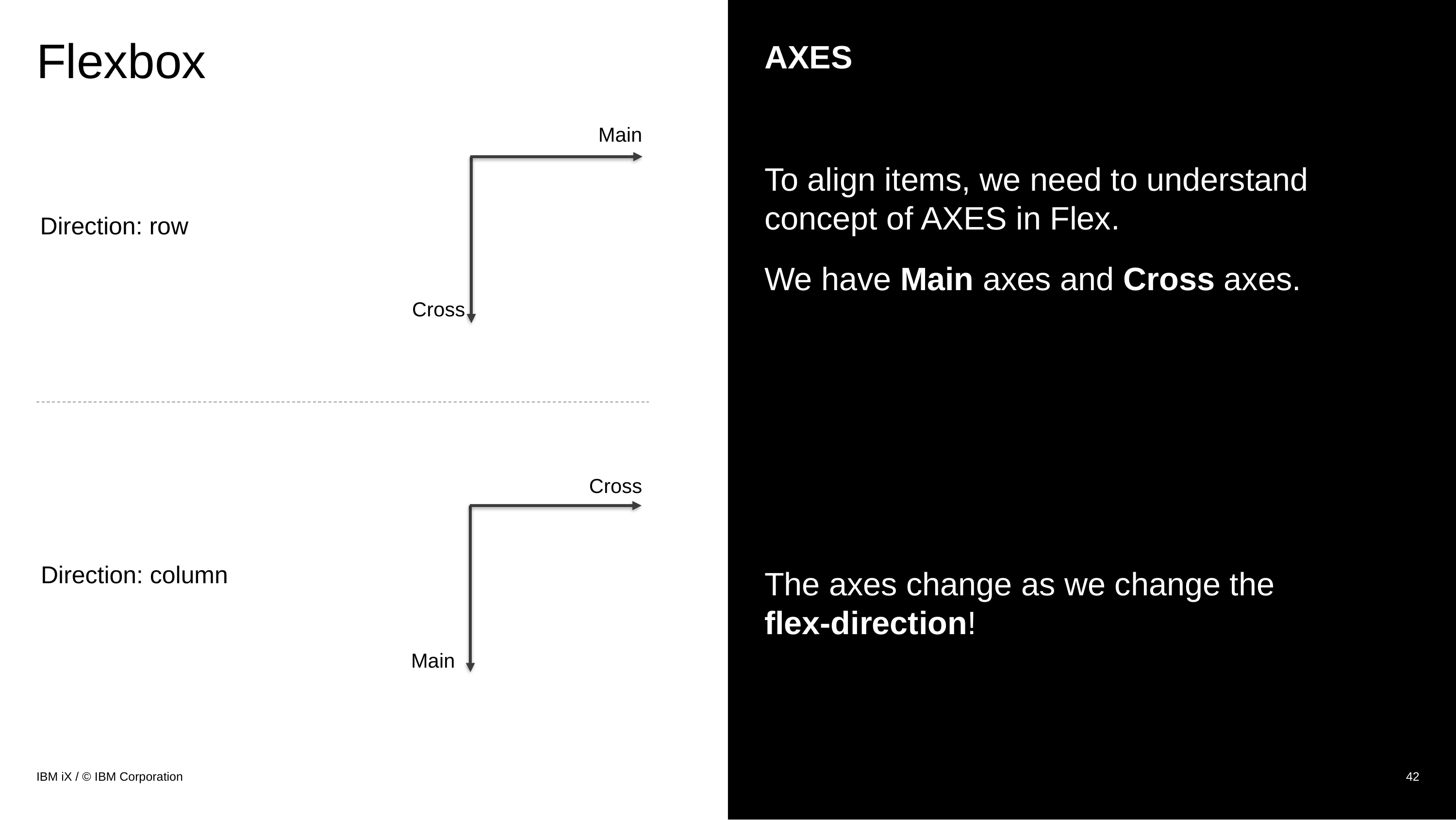

# Flexbox
AXES

To align items, we need to understand concept of AXES in Flex.
We have Main axes and Cross axes.

The axes change as we change the
flex-direction!
Main
Direction: row
Cross
Cross
Direction: column
Main
IBM iX / © IBM Corporation
42